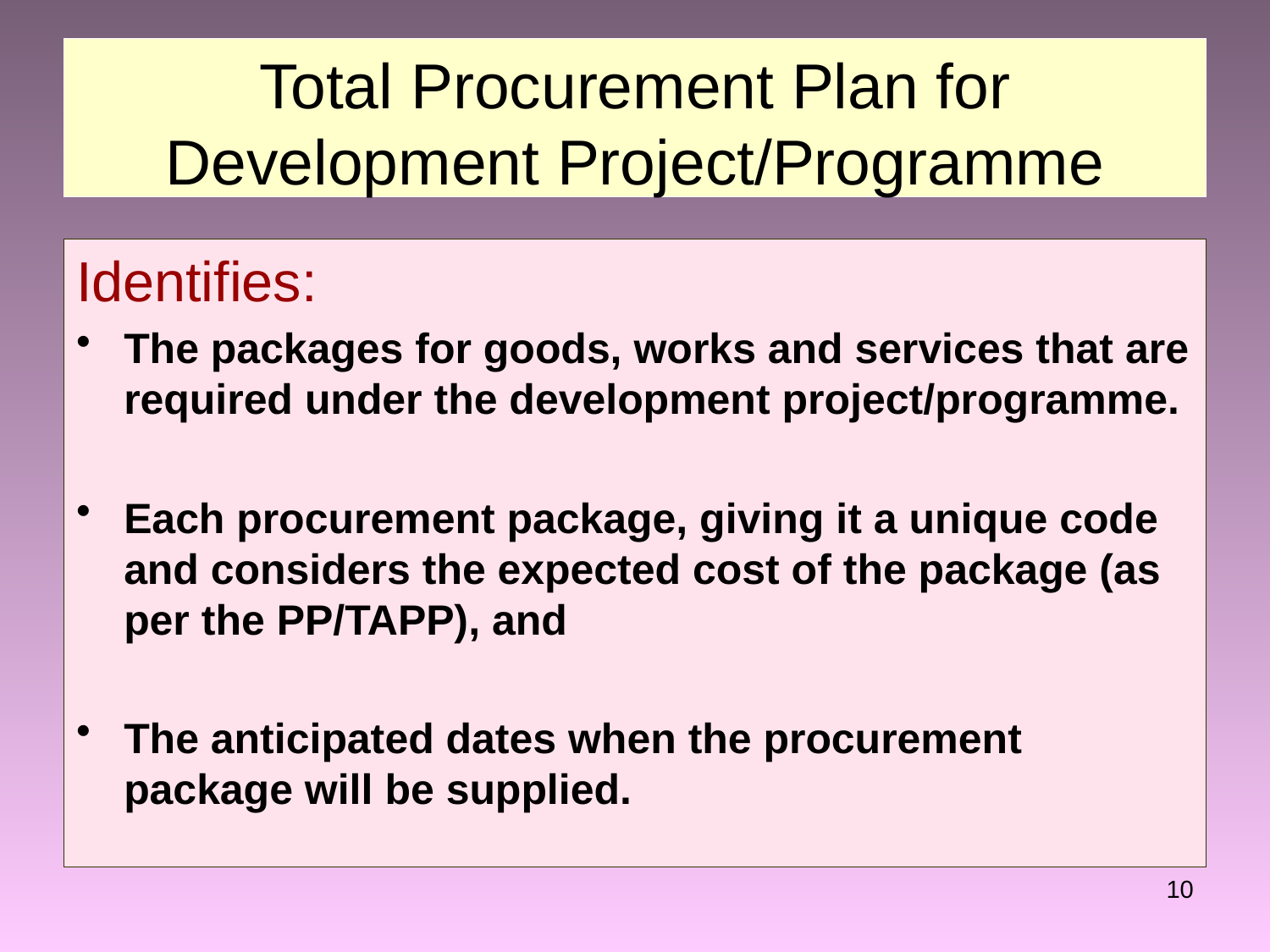

# Total Procurement Plan for Development Project/Programme
Identifies:
The packages for goods, works and services that are required under the development project/programme.

Each procurement package, giving it a unique code and considers the expected cost of the package (as per the PP/TAPP), and

The anticipated dates when the procurement package will be supplied.
10